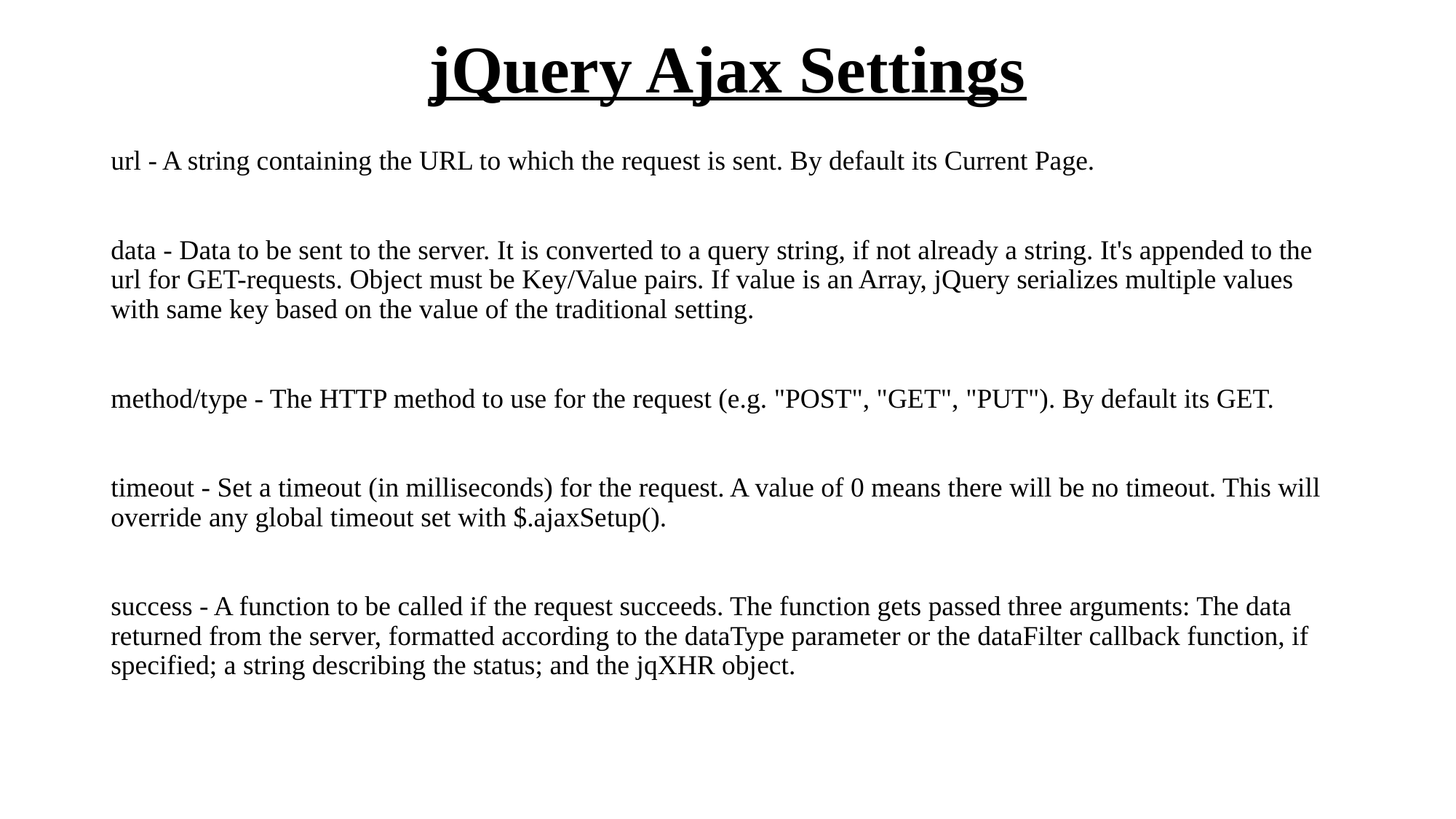

# jQuery Ajax Settings
url - A string containing the URL to which the request is sent. By default its Current Page.

data - Data to be sent to the server. It is converted to a query string, if not already a string. It's appended to the url for GET-requests. Object must be Key/Value pairs. If value is an Array, jQuery serializes multiple values with same key based on the value of the traditional setting.

method/type - The HTTP method to use for the request (e.g. "POST", "GET", "PUT"). By default its GET.

timeout - Set a timeout (in milliseconds) for the request. A value of 0 means there will be no timeout. This will override any global timeout set with $.ajaxSetup().

success - A function to be called if the request succeeds. The function gets passed three arguments: The data returned from the server, formatted according to the dataType parameter or the dataFilter callback function, if specified; a string describing the status; and the jqXHR object.